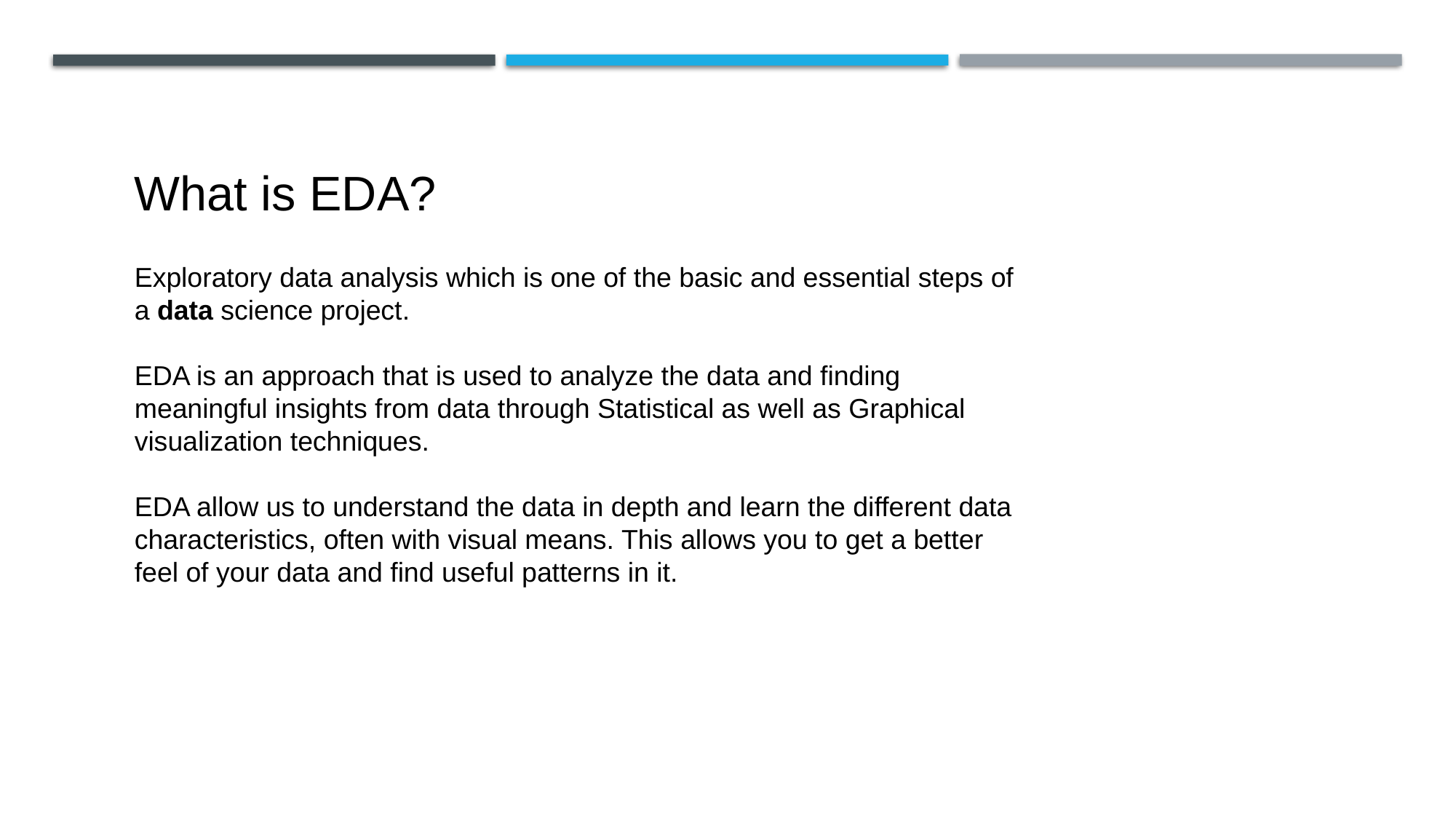

What is EDA?
Exploratory data analysis which is one of the basic and essential steps of a data science project.

EDA is an approach that is used to analyze the data and finding meaningful insights from data through Statistical as well as Graphical visualization techniques.

EDA allow us to understand the data in depth and learn the different data characteristics, often with visual means. This allows you to get a better feel of your data and find useful patterns in it.